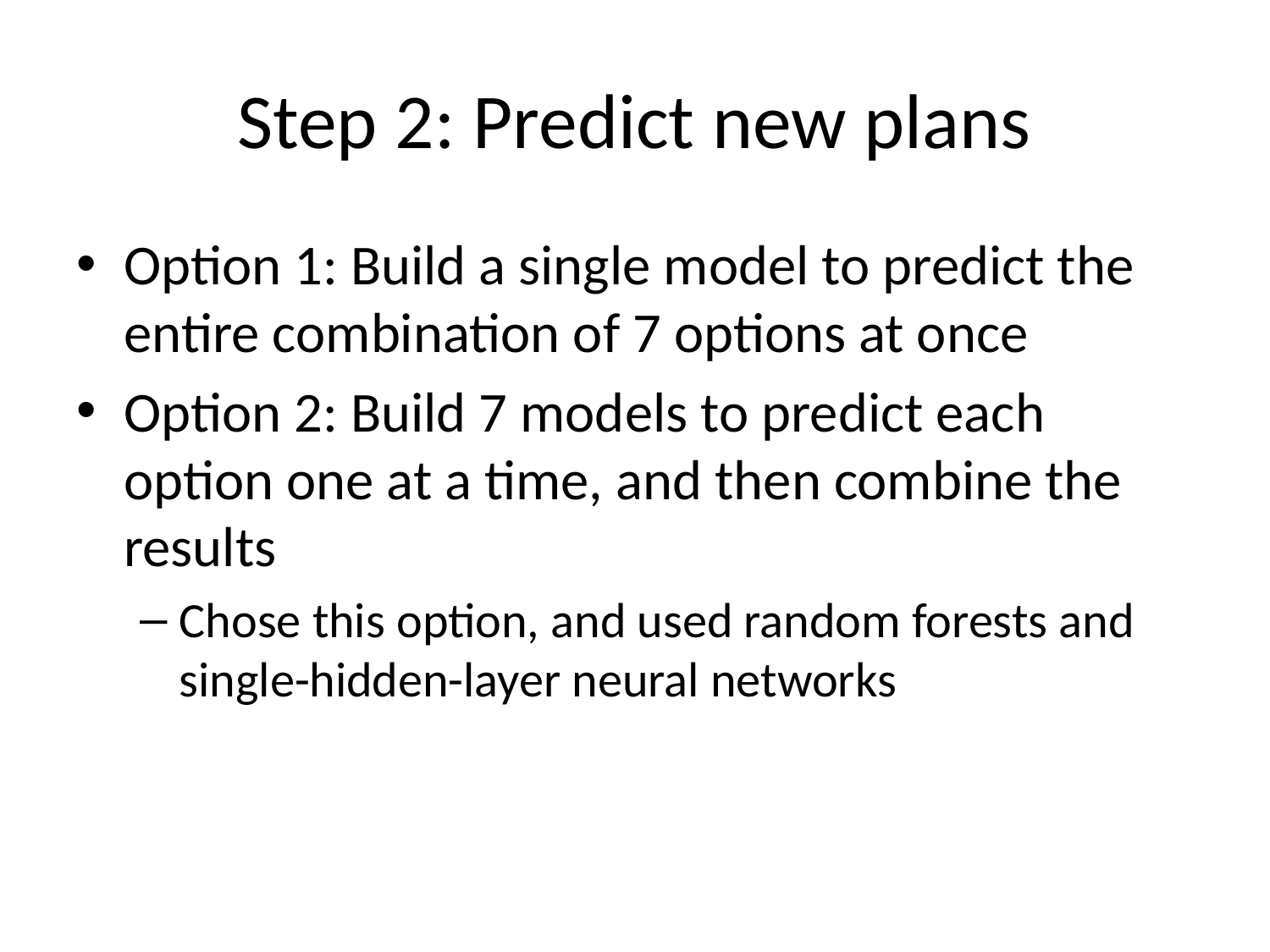

# Step 2: Predict new plans
Option 1: Build a single model to predict the entire combination of 7 options at once
Option 2: Build 7 models to predict each option one at a time, and then combine the results
Chose this option, and used random forests and single-hidden-layer neural networks